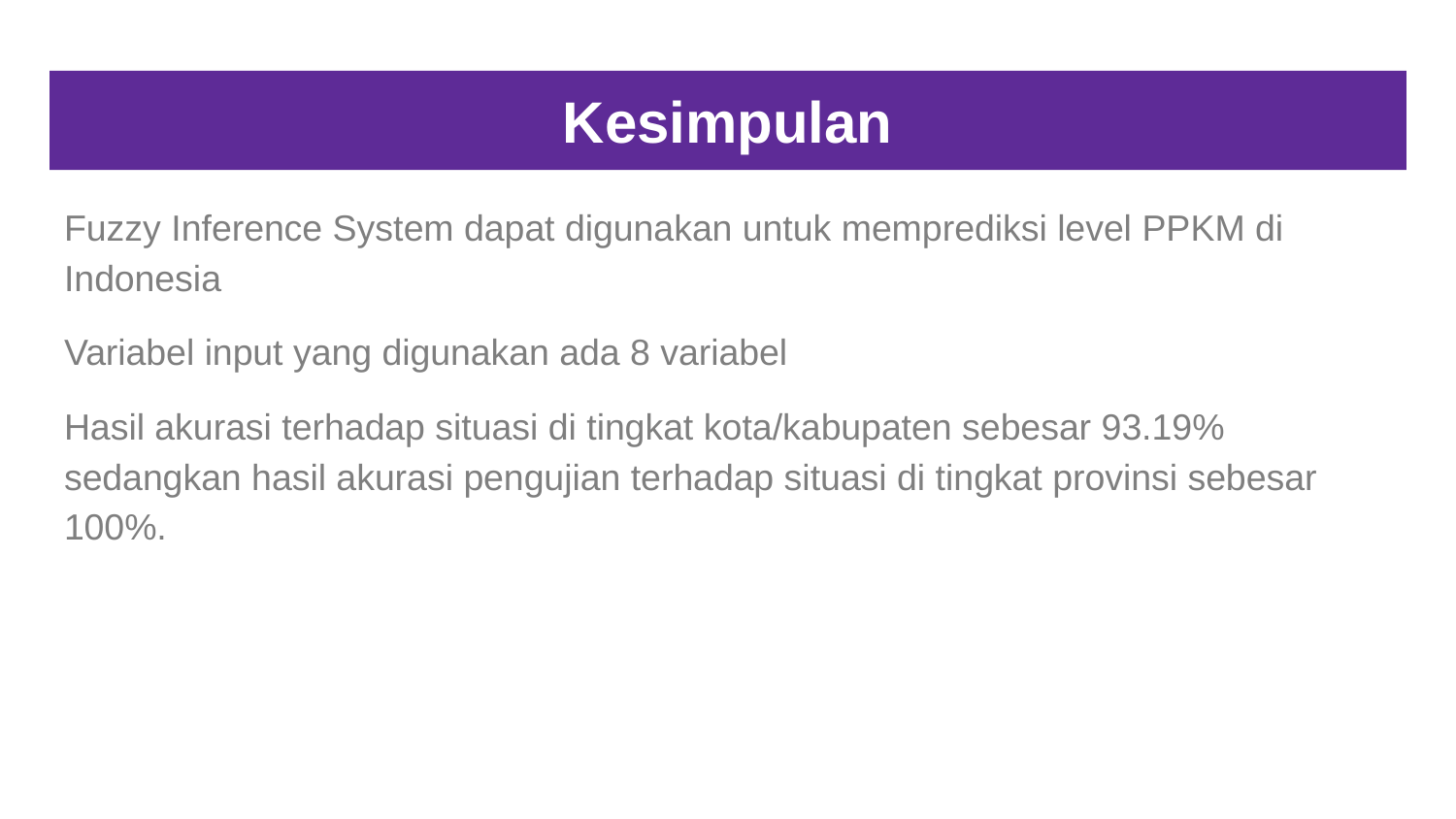

# Kesimpulan
Fuzzy Inference System dapat digunakan untuk memprediksi level PPKM di Indonesia
Variabel input yang digunakan ada 8 variabel
Hasil akurasi terhadap situasi di tingkat kota/kabupaten sebesar 93.19% sedangkan hasil akurasi pengujian terhadap situasi di tingkat provinsi sebesar 100%.